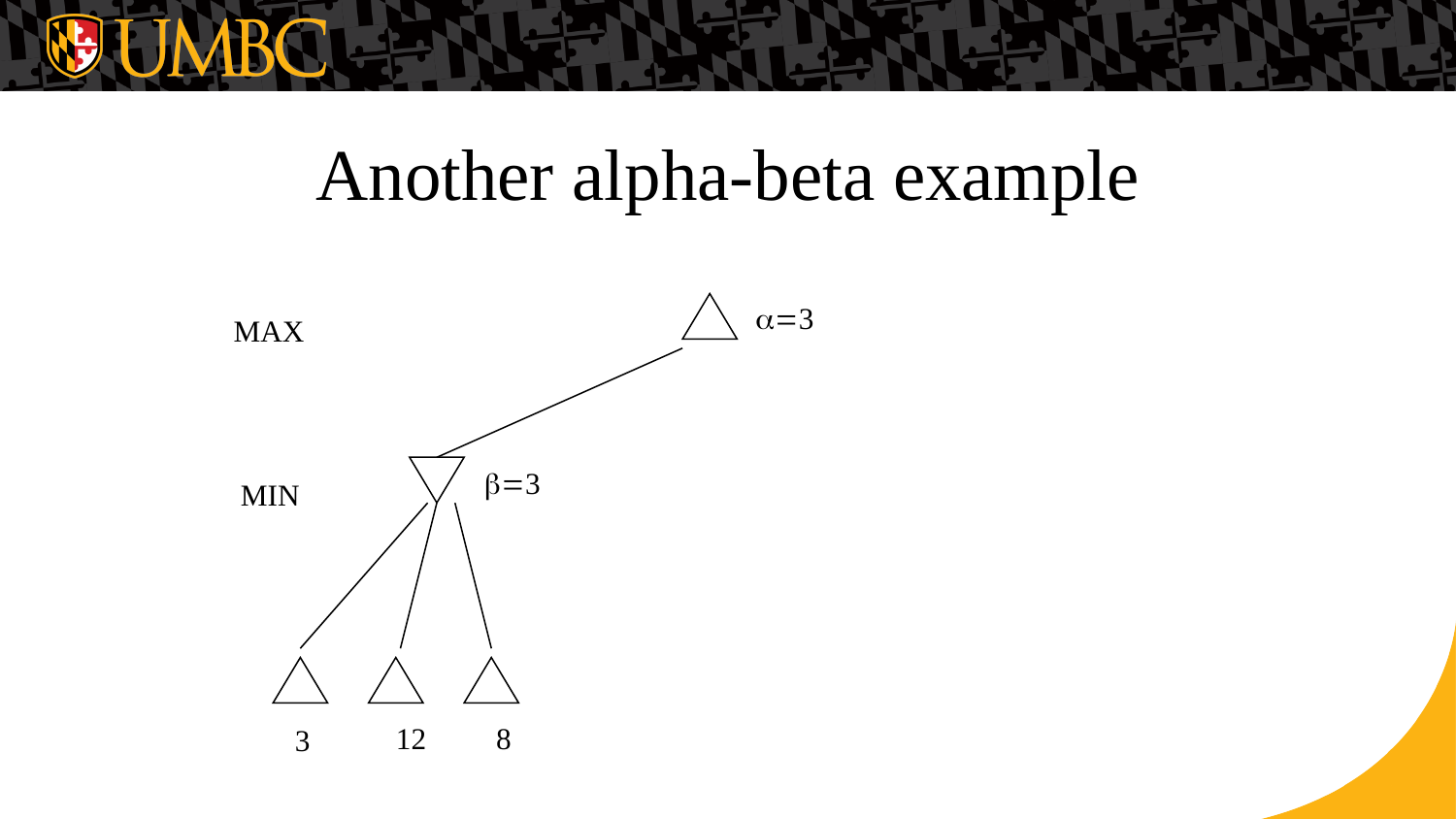

# Another alpha-beta example
α=3

MAX

β=3
MIN

12
8
3